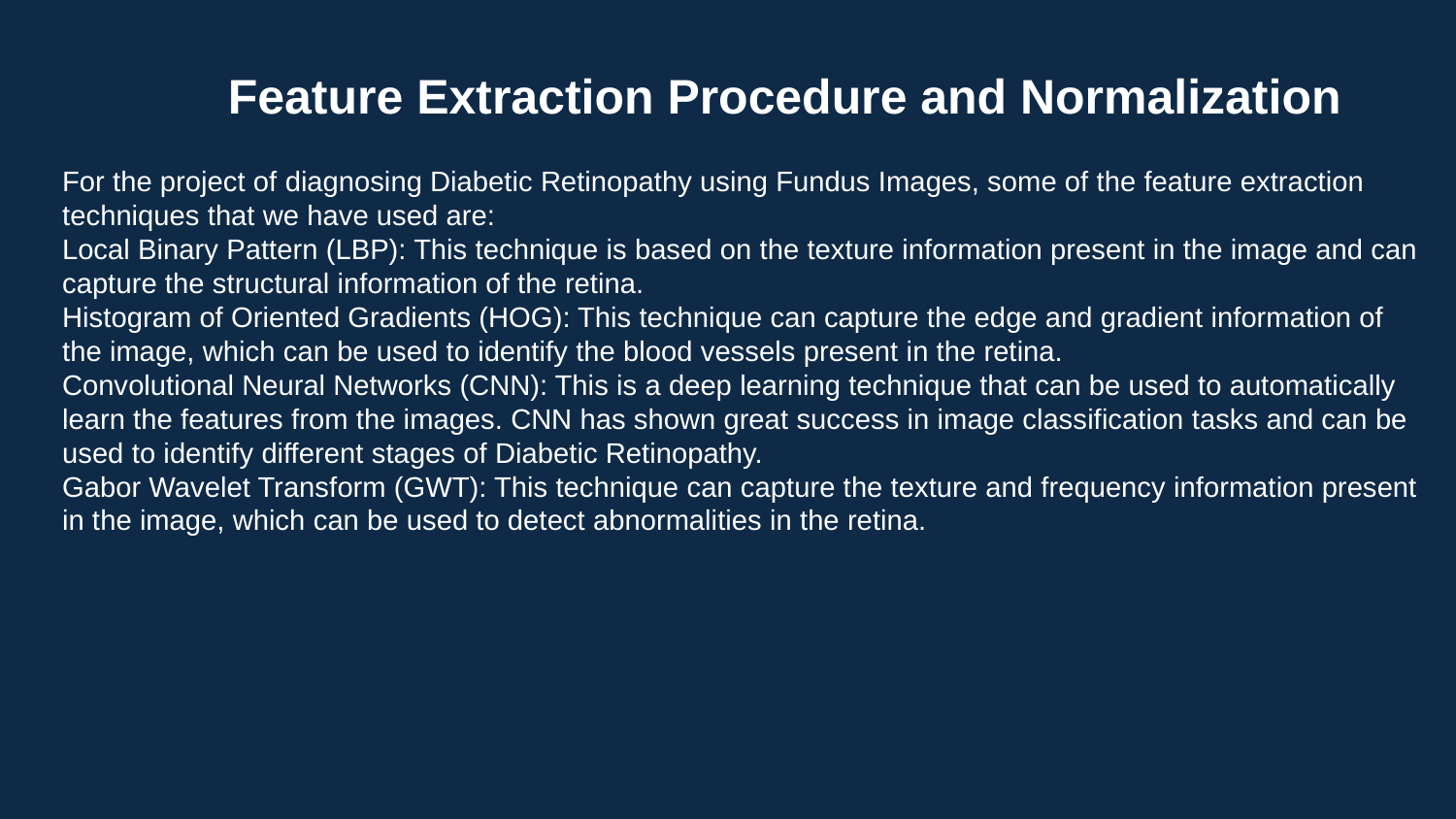

Feature Extraction Procedure and Normalization
For the project of diagnosing Diabetic Retinopathy using Fundus Images, some of the feature extraction techniques that we have used are:
Local Binary Pattern (LBP): This technique is based on the texture information present in the image and can capture the structural information of the retina.
Histogram of Oriented Gradients (HOG): This technique can capture the edge and gradient information of the image, which can be used to identify the blood vessels present in the retina.
Convolutional Neural Networks (CNN): This is a deep learning technique that can be used to automatically learn the features from the images. CNN has shown great success in image classification tasks and can be used to identify different stages of Diabetic Retinopathy.
Gabor Wavelet Transform (GWT): This technique can capture the texture and frequency information present in the image, which can be used to detect abnormalities in the retina.